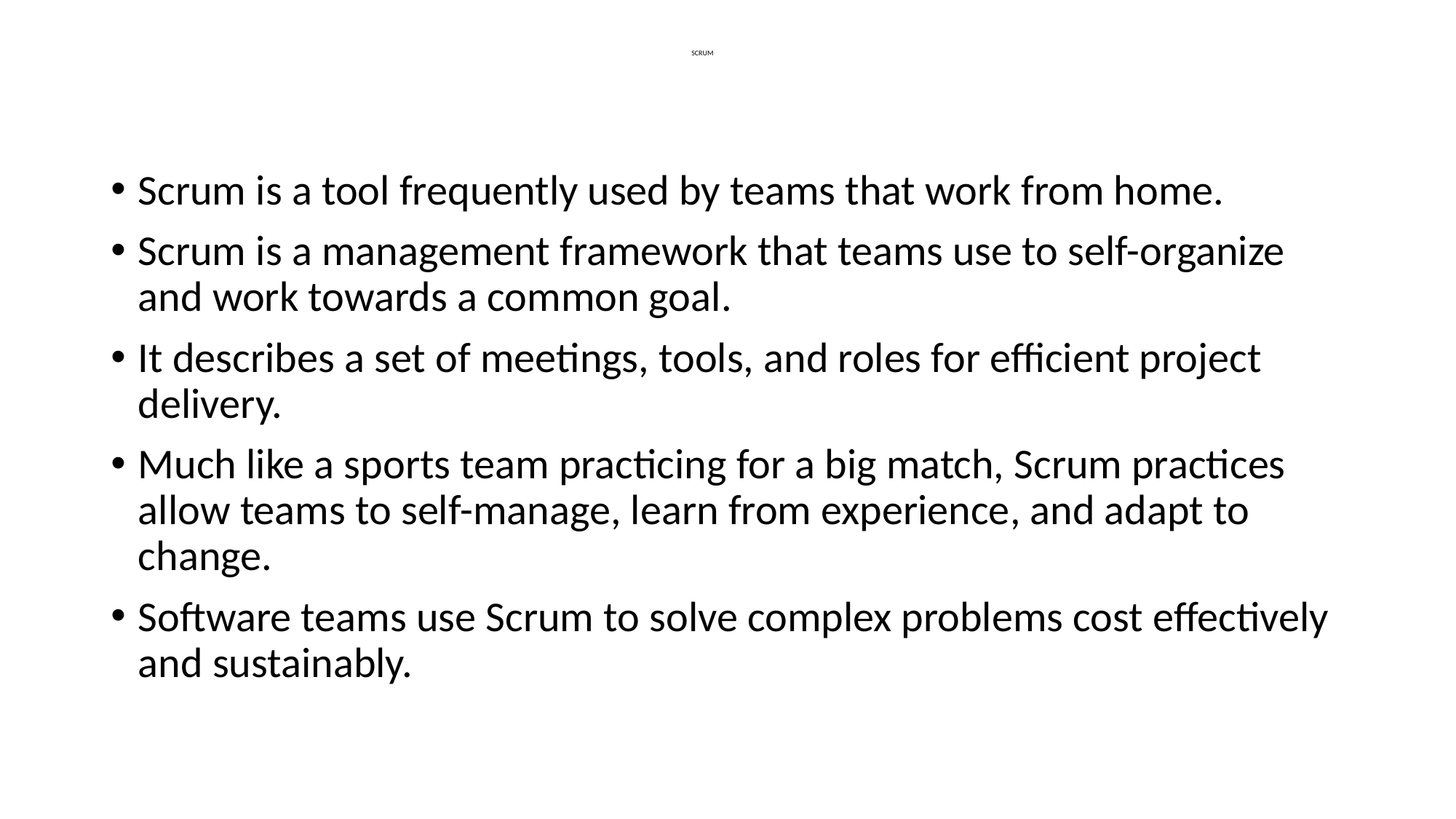

# SCRUM
Scrum is a tool frequently used by teams that work from home.
Scrum is a management framework that teams use to self-organize and work towards a common goal.
It describes a set of meetings, tools, and roles for efficient project delivery.
Much like a sports team practicing for a big match, Scrum practices allow teams to self-manage, learn from experience, and adapt to change.
Software teams use Scrum to solve complex problems cost effectively and sustainably.